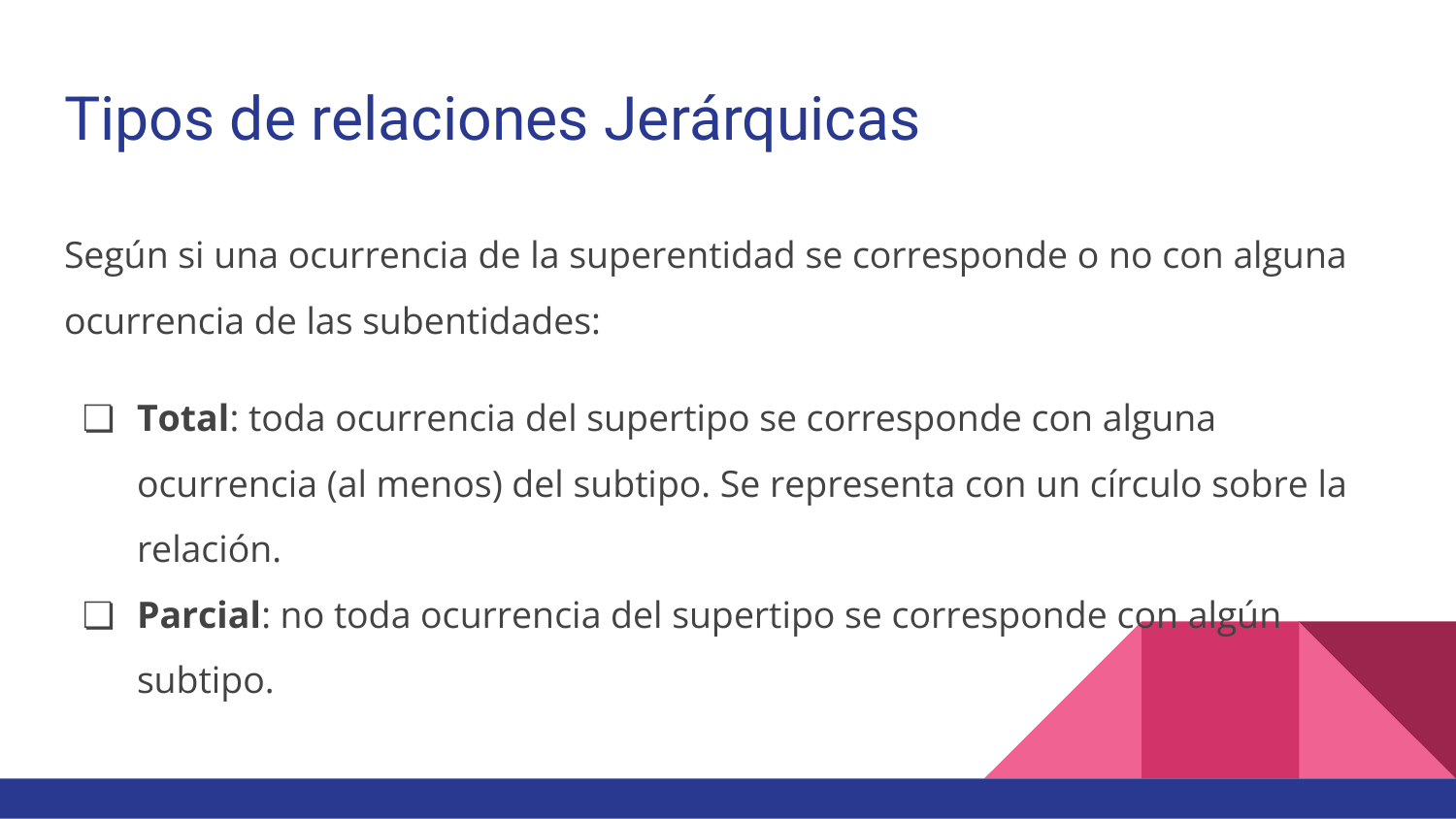

# Tipos de relaciones Jerárquicas

Según si una ocurrencia de la superentidad se corresponde o no con alguna ocurrencia de las subentidades:
Total: toda ocurrencia del supertipo se corresponde con alguna ocurrencia (al menos) del subtipo. Se representa con un círculo sobre la relación.
Parcial: no toda ocurrencia del supertipo se corresponde con algún subtipo.